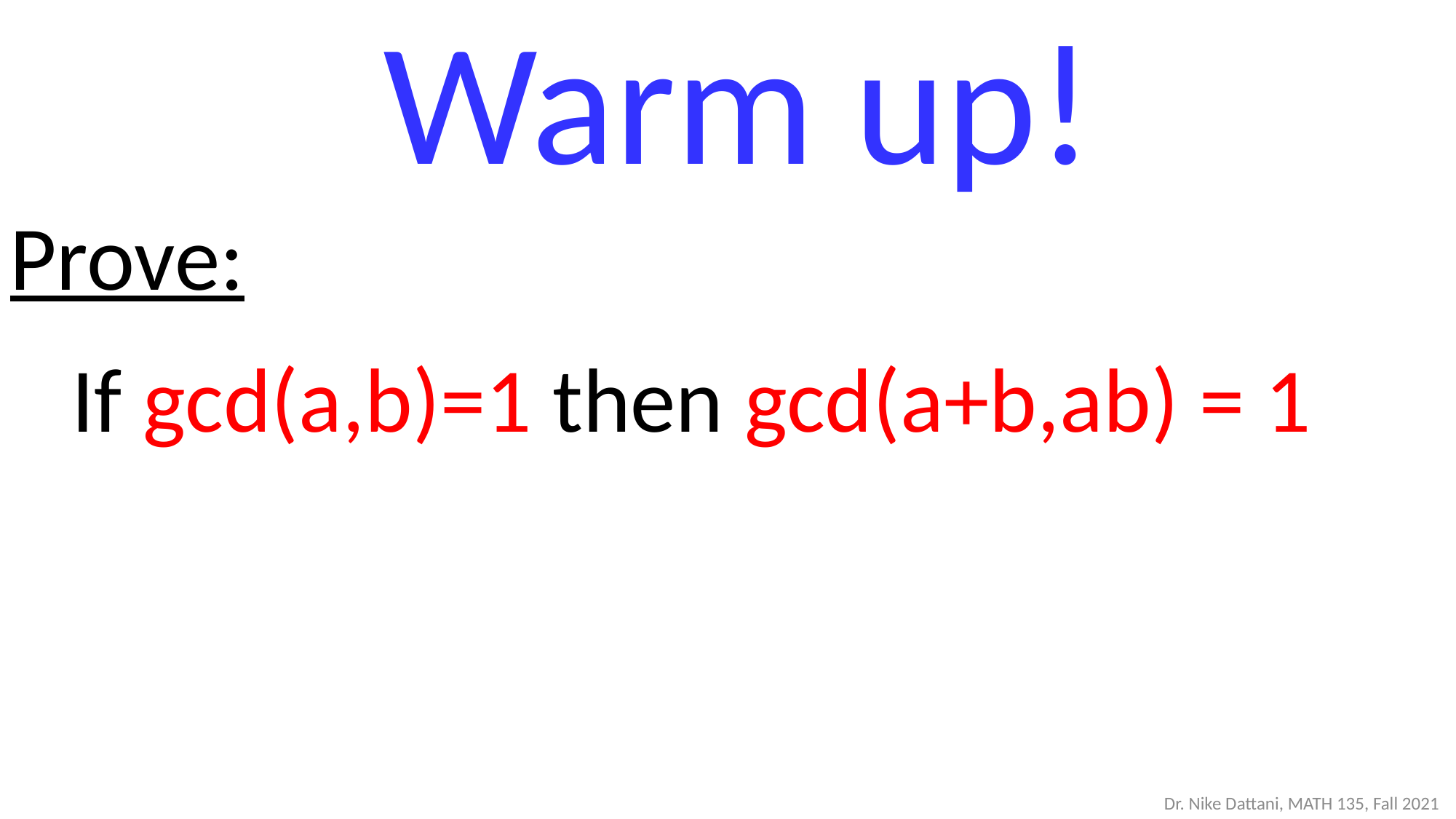

Warm up!
Prove:

   If gcd(a,b)=1 then gcd(a+b,ab) = 1

What do you notice?

#
Dr. Nike Dattani, MATH 135, Fall 2021